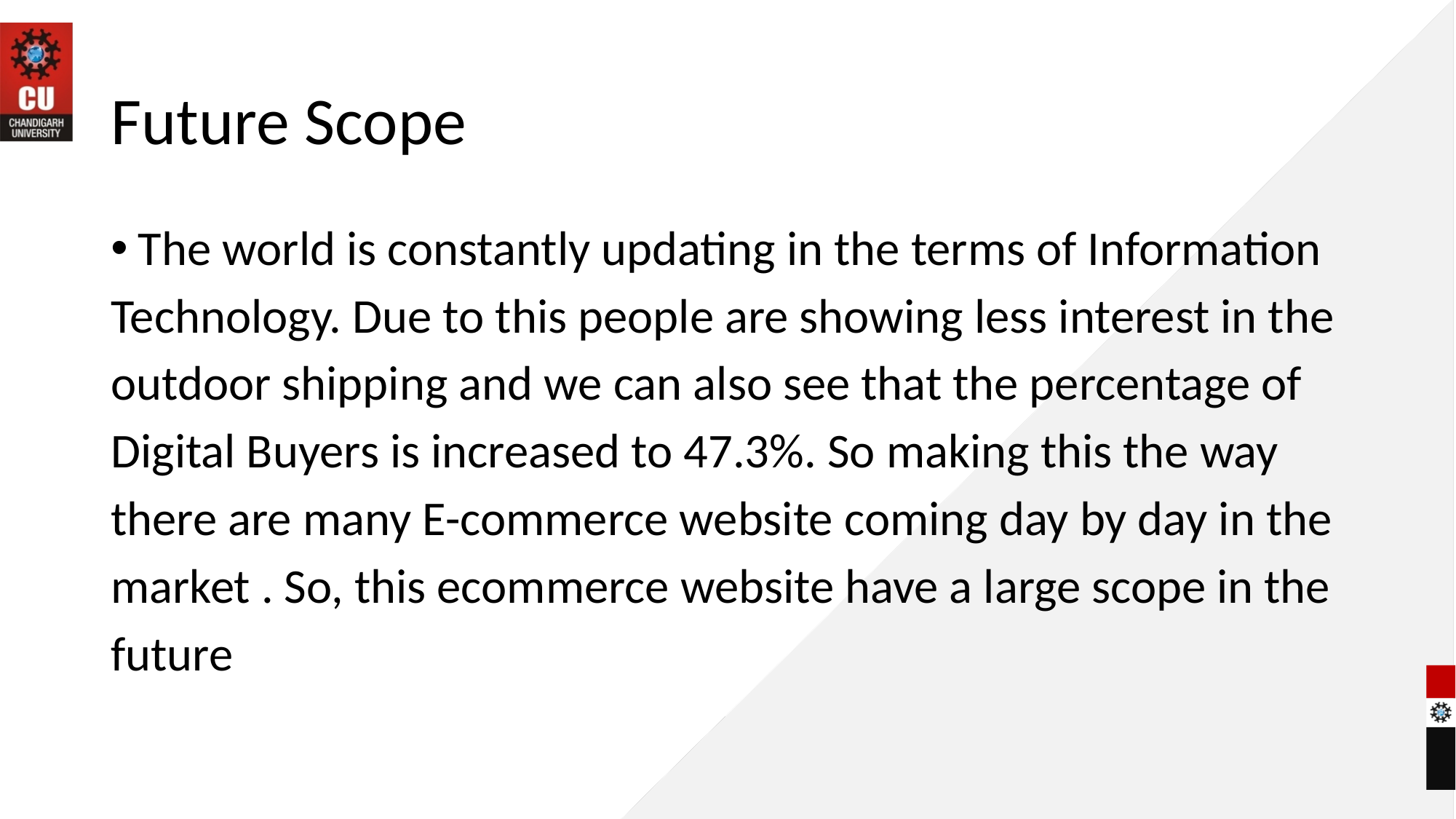

# Future Scope
The world is constantly updating in the terms of Information
Technology. Due to this people are showing less interest in the
outdoor shipping and we can also see that the percentage of
Digital Buyers is increased to 47.3%. So making this the way
there are many E-commerce website coming day by day in the
market . So, this ecommerce website have a large scope in the
future

19